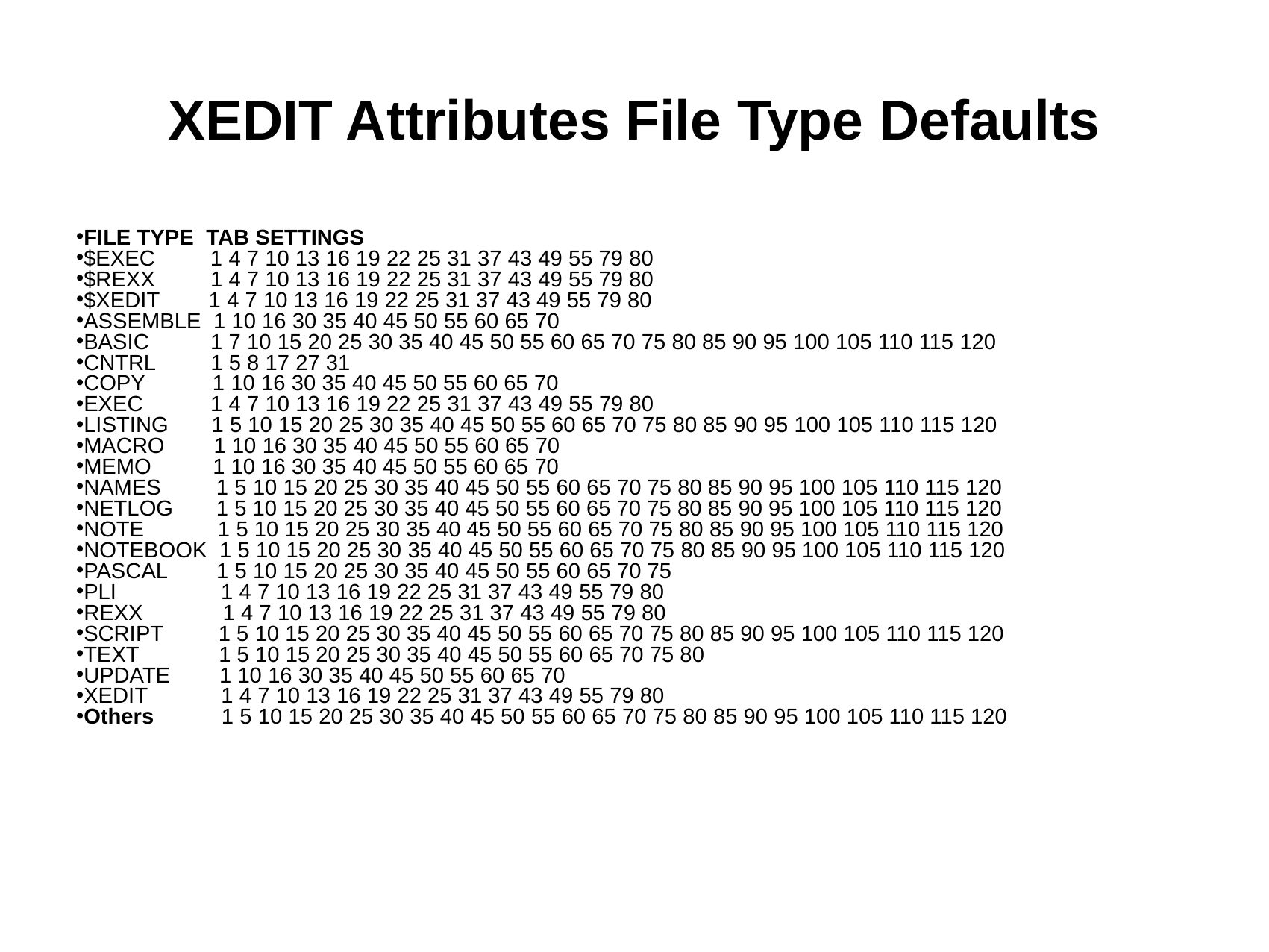

XEDIT Attributes File Type Defaults
FILE TYPE  TAB SETTINGS
$EXEC         1 4 7 10 13 16 19 22 25 31 37 43 49 55 79 80
$REXX         1 4 7 10 13 16 19 22 25 31 37 43 49 55 79 80
$XEDIT        1 4 7 10 13 16 19 22 25 31 37 43 49 55 79 80
ASSEMBLE  1 10 16 30 35 40 45 50 55 60 65 70
BASIC          1 7 10 15 20 25 30 35 40 45 50 55 60 65 70 75 80 85 90 95 100 105 110 115 120
CNTRL         1 5 8 17 27 31
COPY           1 10 16 30 35 40 45 50 55 60 65 70
EXEC           1 4 7 10 13 16 19 22 25 31 37 43 49 55 79 80
LISTING       1 5 10 15 20 25 30 35 40 45 50 55 60 65 70 75 80 85 90 95 100 105 110 115 120
MACRO        1 10 16 30 35 40 45 50 55 60 65 70
MEMO          1 10 16 30 35 40 45 50 55 60 65 70
NAMES         1 5 10 15 20 25 30 35 40 45 50 55 60 65 70 75 80 85 90 95 100 105 110 115 120
NETLOG       1 5 10 15 20 25 30 35 40 45 50 55 60 65 70 75 80 85 90 95 100 105 110 115 120
NOTE            1 5 10 15 20 25 30 35 40 45 50 55 60 65 70 75 80 85 90 95 100 105 110 115 120
NOTEBOOK  1 5 10 15 20 25 30 35 40 45 50 55 60 65 70 75 80 85 90 95 100 105 110 115 120
PASCAL        1 5 10 15 20 25 30 35 40 45 50 55 60 65 70 75
PLI                 1 4 7 10 13 16 19 22 25 31 37 43 49 55 79 80
REXX             1 4 7 10 13 16 19 22 25 31 37 43 49 55 79 80
SCRIPT         1 5 10 15 20 25 30 35 40 45 50 55 60 65 70 75 80 85 90 95 100 105 110 115 120
TEXT             1 5 10 15 20 25 30 35 40 45 50 55 60 65 70 75 80
UPDATE        1 10 16 30 35 40 45 50 55 60 65 70
XEDIT            1 4 7 10 13 16 19 22 25 31 37 43 49 55 79 80
Others           1 5 10 15 20 25 30 35 40 45 50 55 60 65 70 75 80 85 90 95 100 105 110 115 120